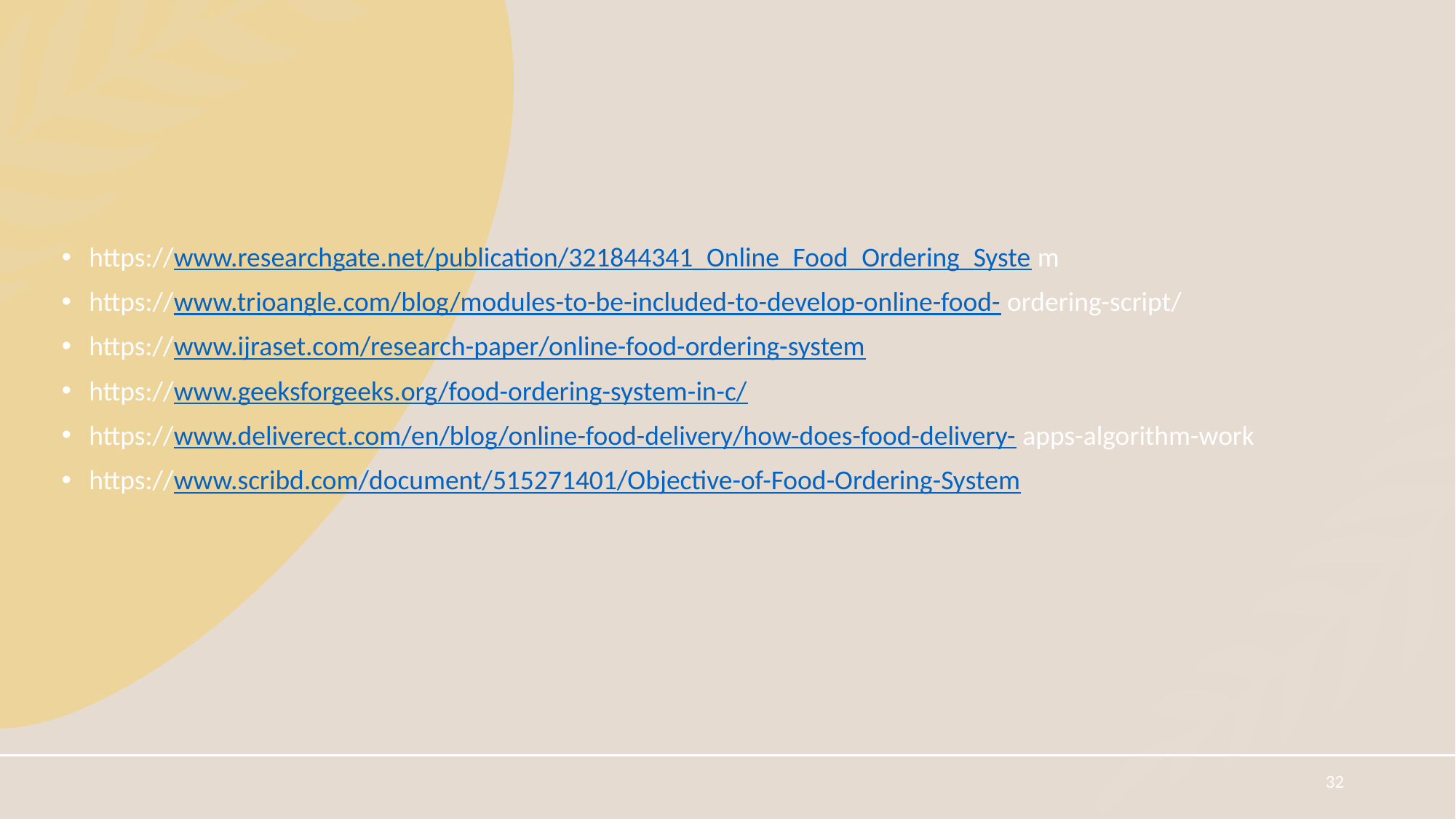

https://www.researchgate.net/publication/321844341_Online_Food_Ordering_Syste m
https://www.trioangle.com/blog/modules-to-be-included-to-develop-online-food- ordering-script/
https://www.ijraset.com/research-paper/online-food-ordering-system
https://www.geeksforgeeks.org/food-ordering-system-in-c/
https://www.deliverect.com/en/blog/online-food-delivery/how-does-food-delivery- apps-algorithm-work
https://www.scribd.com/document/515271401/Objective-of-Food-Ordering-System

32